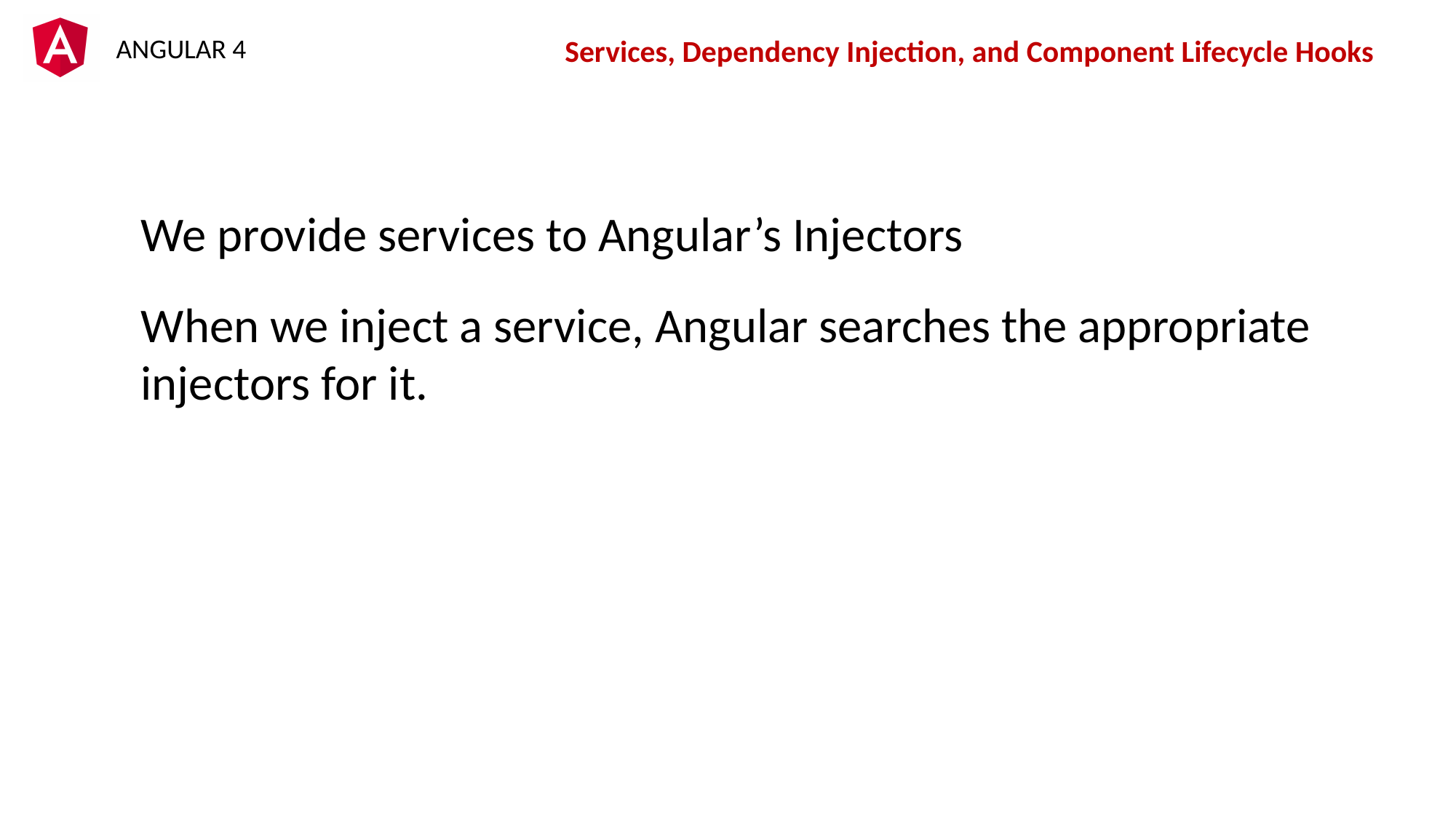

Services, Dependency Injection, and Component Lifecycle Hooks
We provide services to Angular’s Injectors

When we inject a service, Angular searches the appropriate injectors for it.